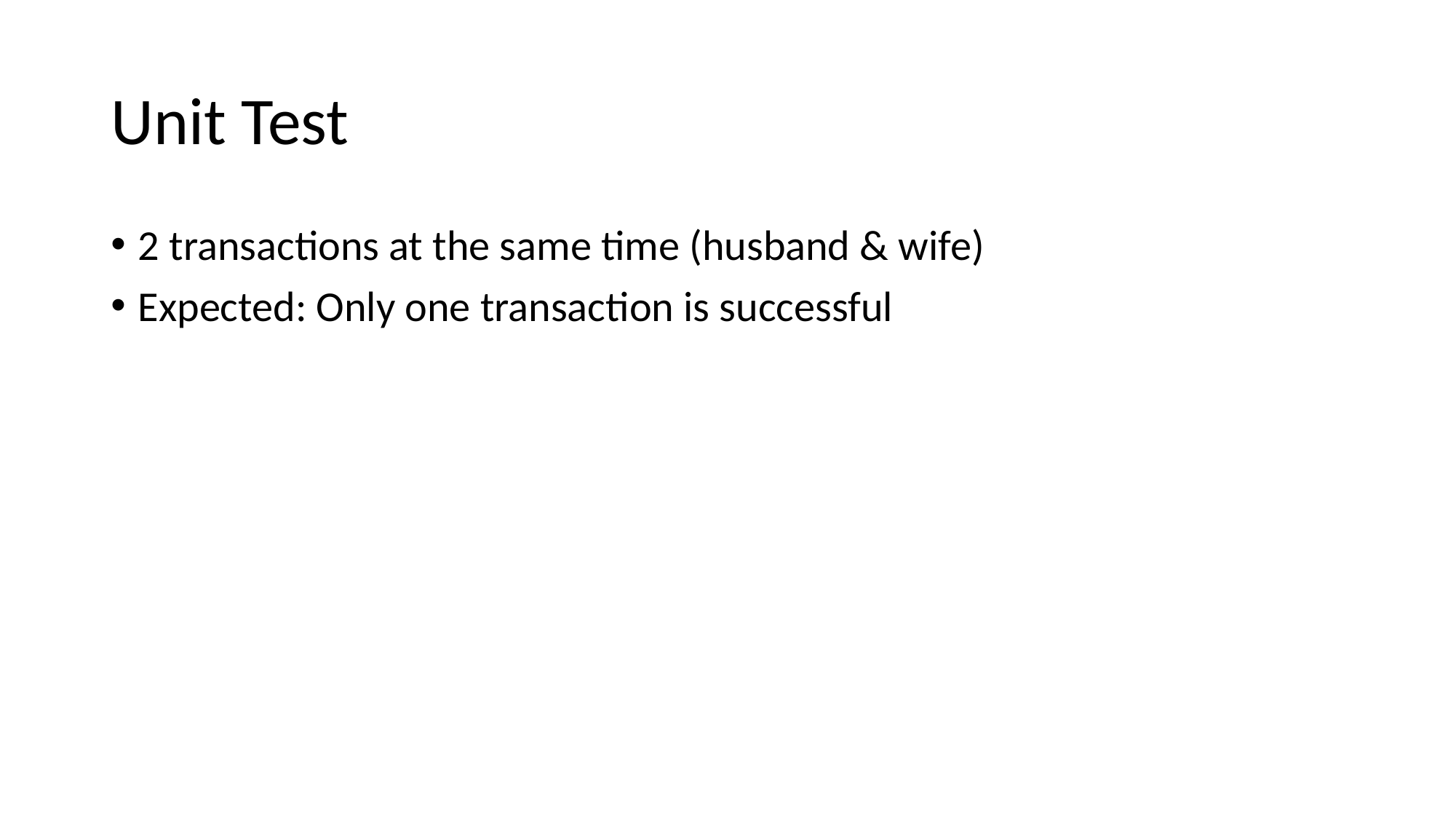

# Unit Test
2 transactions at the same time (husband & wife)
Expected: Only one transaction is successful